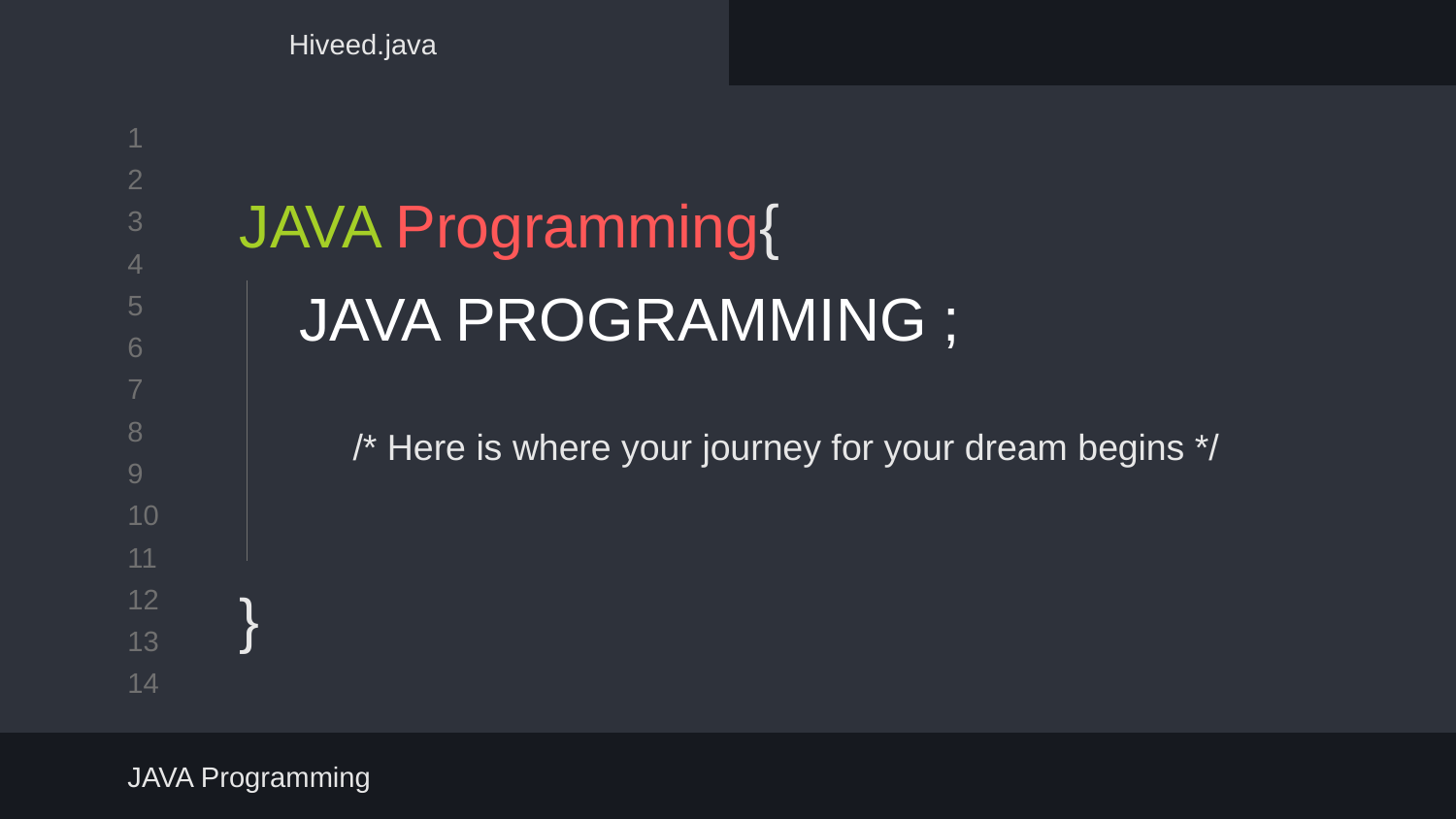

Hiveed.java
# JAVA Programming{
}
JAVA PROGRAMMING ;
/* Here is where your journey for your dream begins */

JAVA Programming